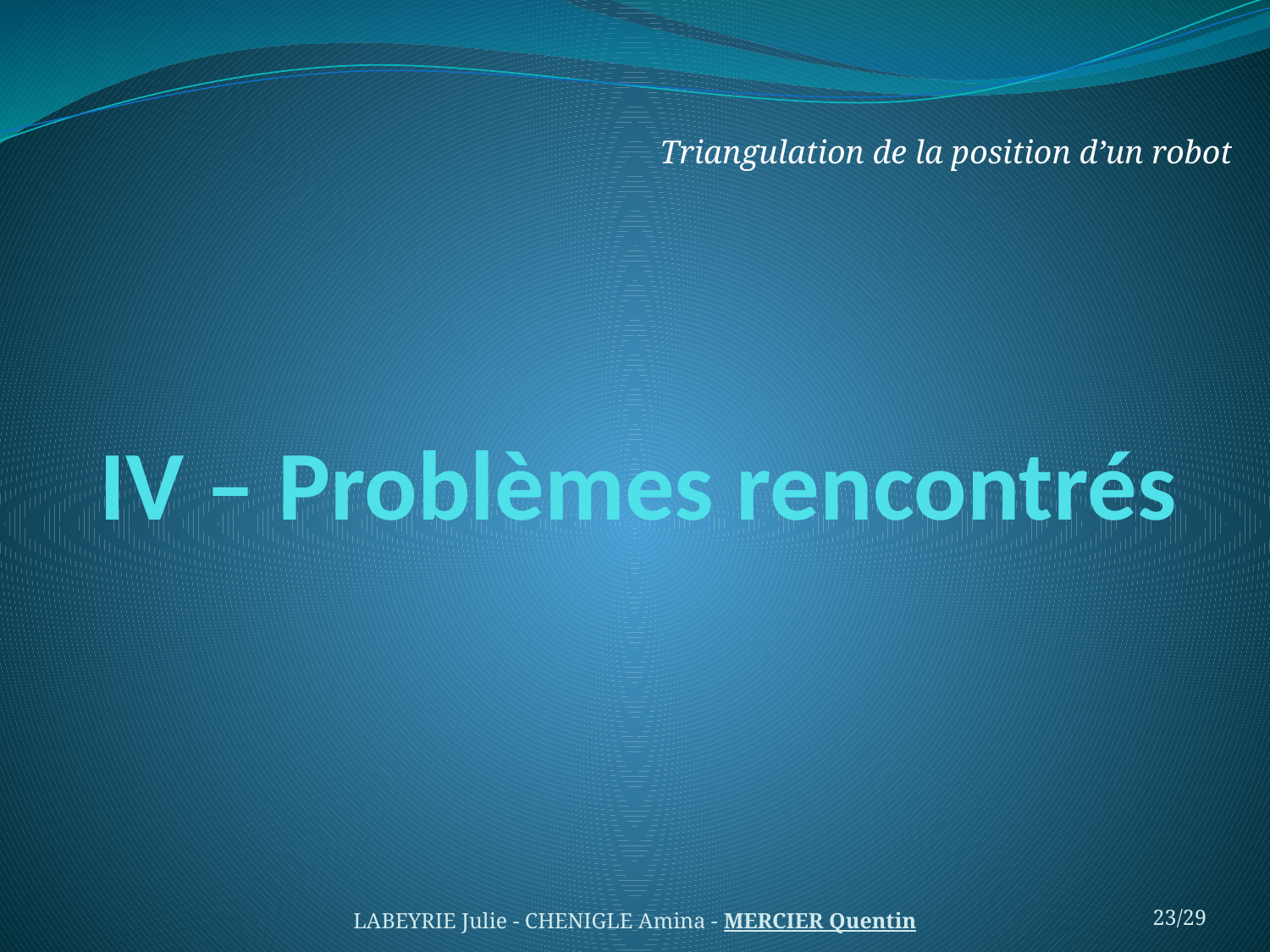

Triangulation de la position d’un robot

# IV – Problèmes rencontrés
LABEYRIE Julie - CHENIGLE Amina - MERCIER Quentin
23/29